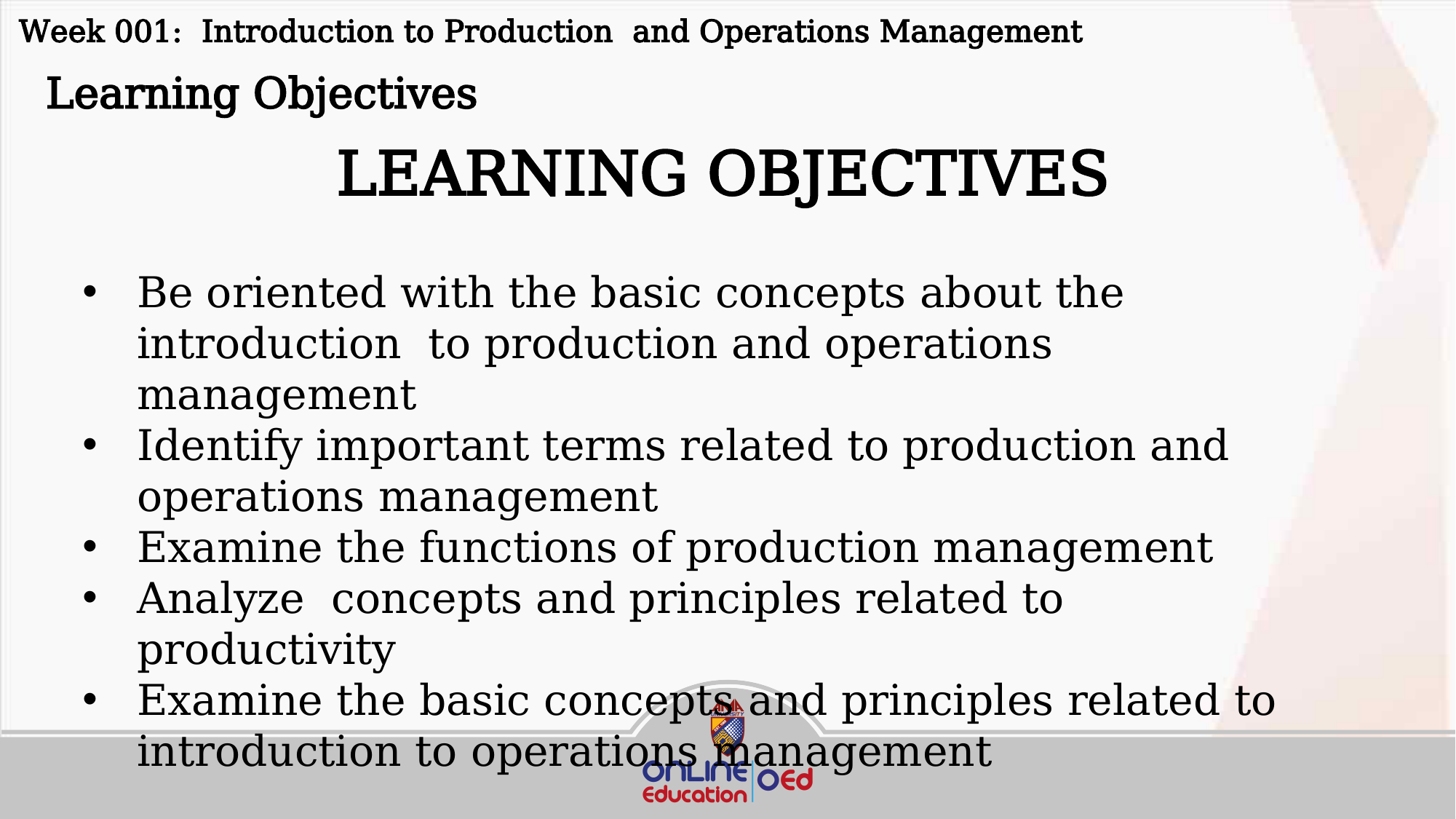

Week 001:  Introduction to Production  and Operations Management
  Learning Objectives
LEARNING OBJECTIVES

Be oriented with the basic concepts about the introduction  to production and operations management
Identify important terms related to production and operations management
Examine the functions of production management
Analyze  concepts and principles related to productivity
Examine the basic concepts and principles related to introduction to operations management